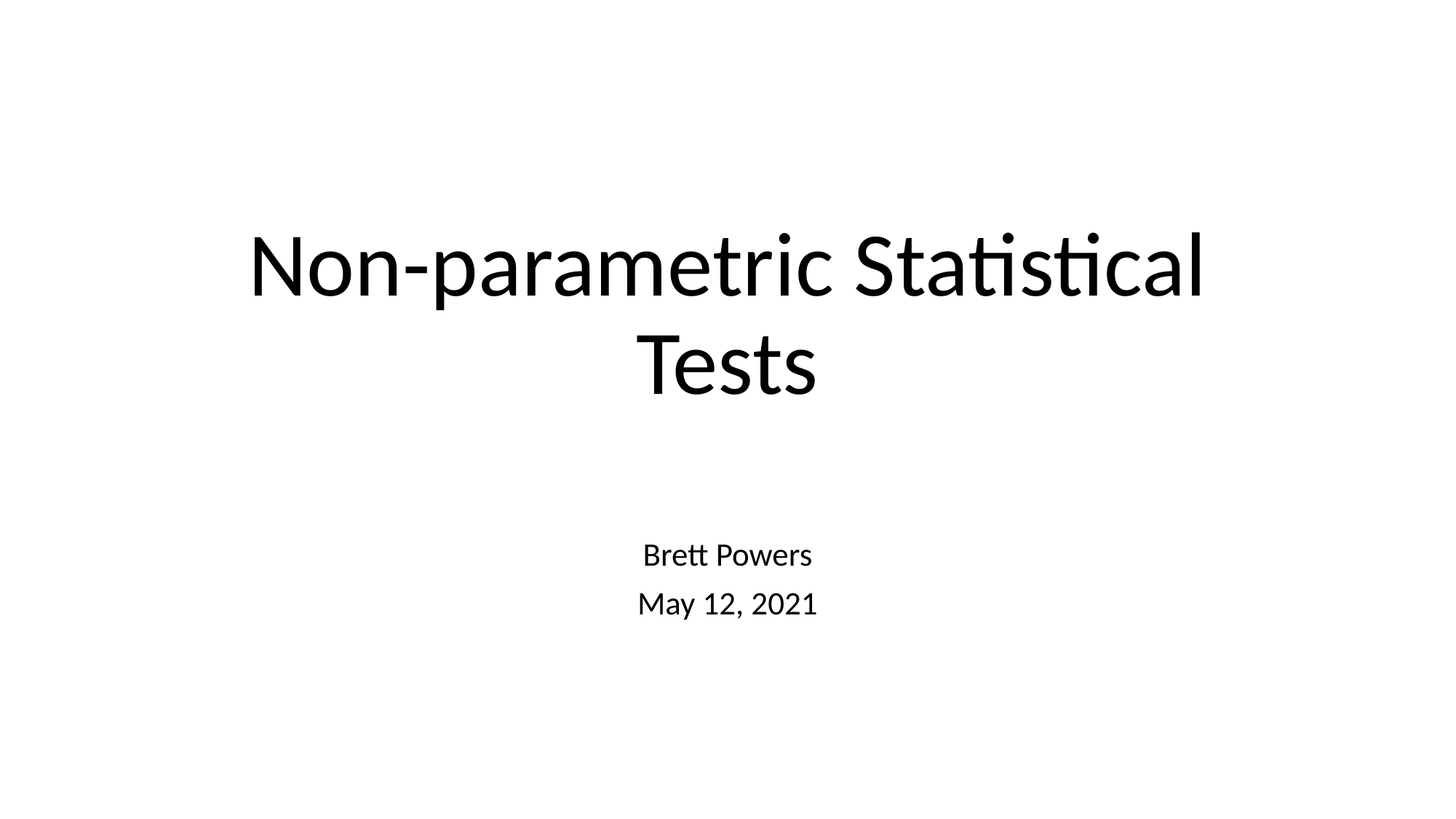

# Non-parametric Statistical Tests

Brett Powers
May 12, 2021